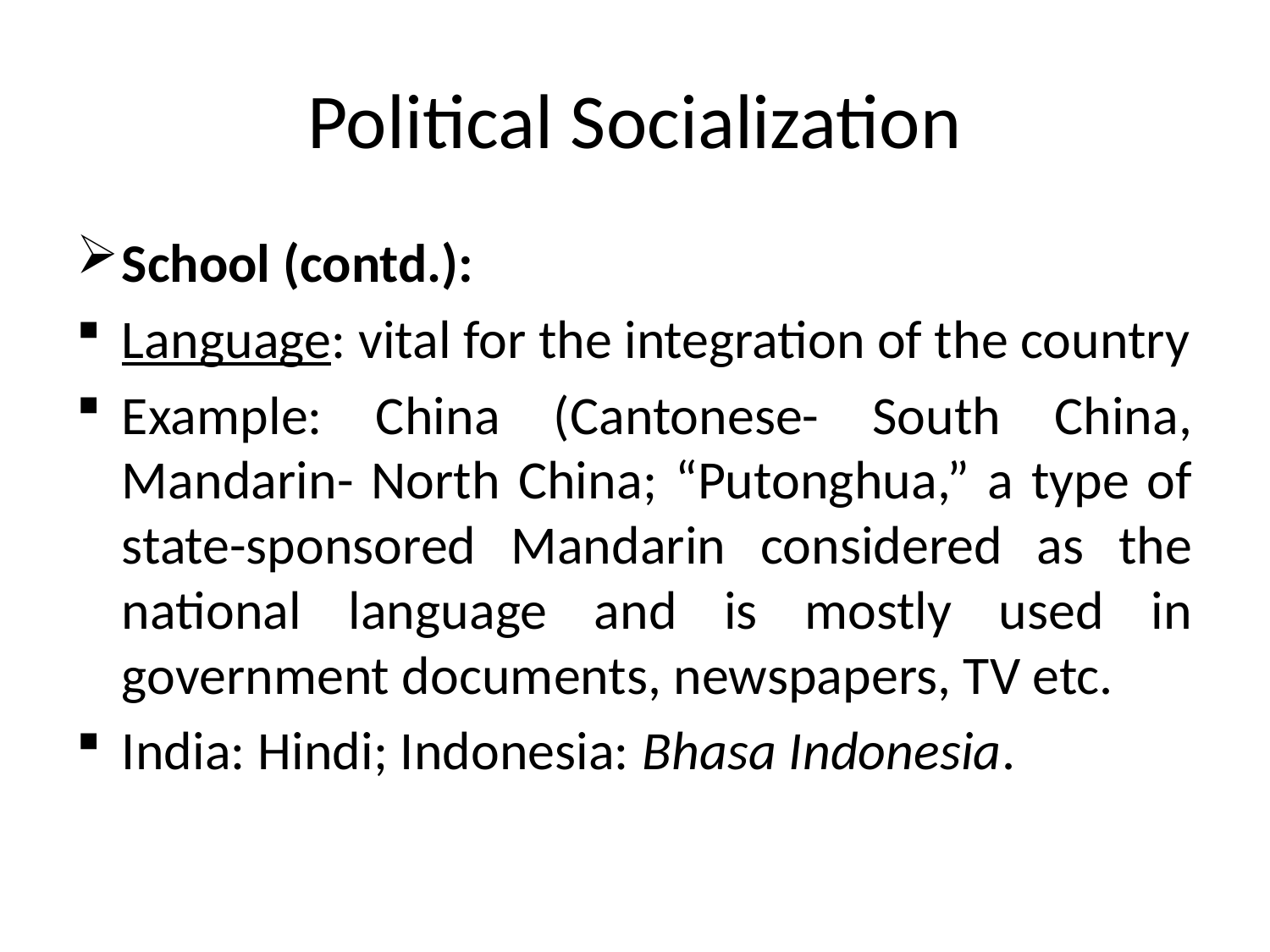

# Political Socialization
School (contd.):
Language: vital for the integration of the country
Example: China (Cantonese- South China, Mandarin- North China; “Putonghua,” a type of state-sponsored Mandarin considered as the national language and is mostly used in government documents, newspapers, TV etc.
India: Hindi; Indonesia: Bhasa Indonesia.